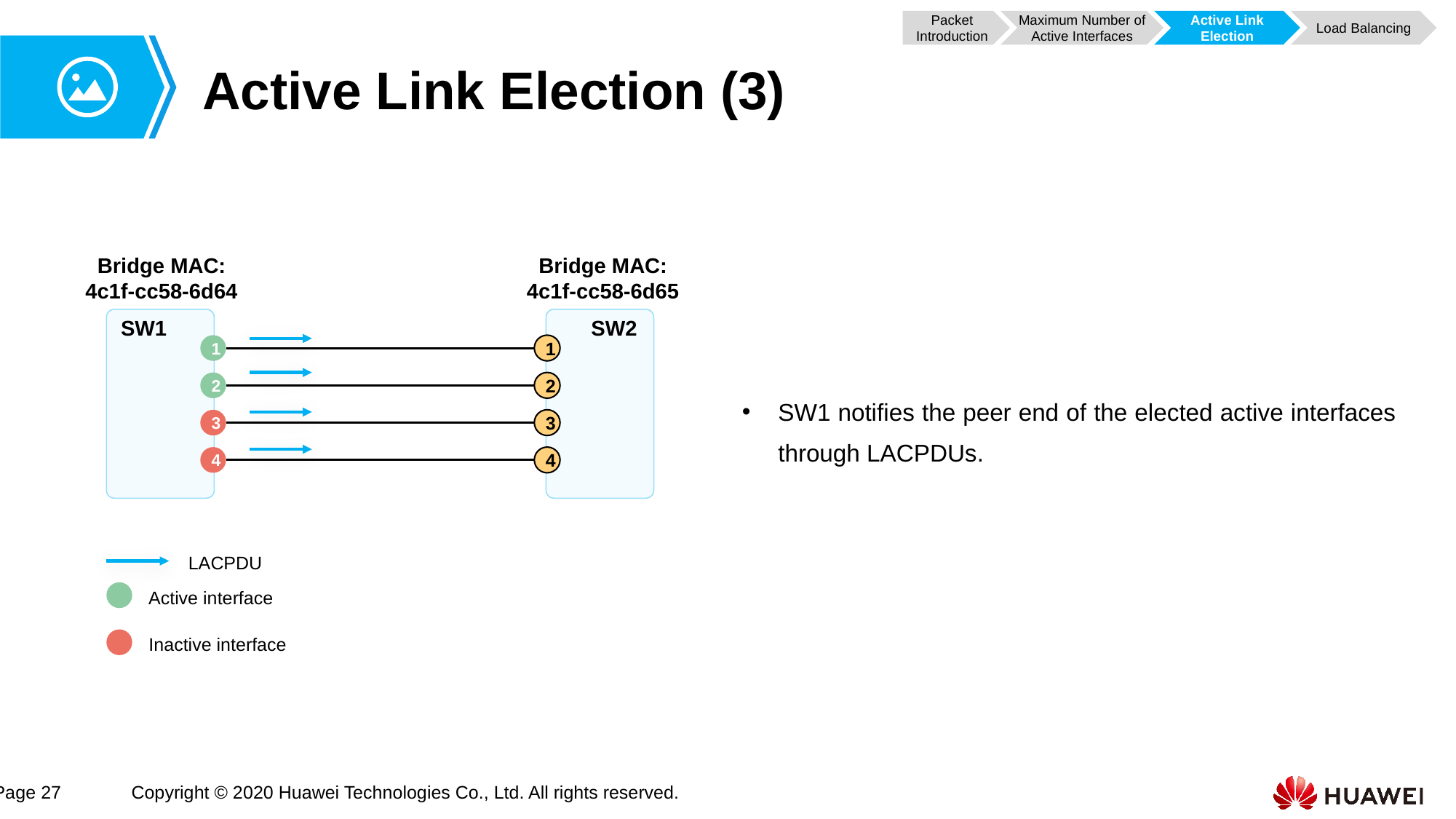

Packet Introduction
Maximum Number of Active Interfaces
Active Link Election
Load Balancing
# Active Link Election (3)
Bridge MAC:
4c1f-cc58-6d64
Bridge MAC:
4c1f-cc58-6d65
SW2
SW1

1
1
2
2
SW1 notifies the peer end of the elected active interfaces through LACPDUs.
3
3
4
4
LACPDU
Active interface

Inactive interface